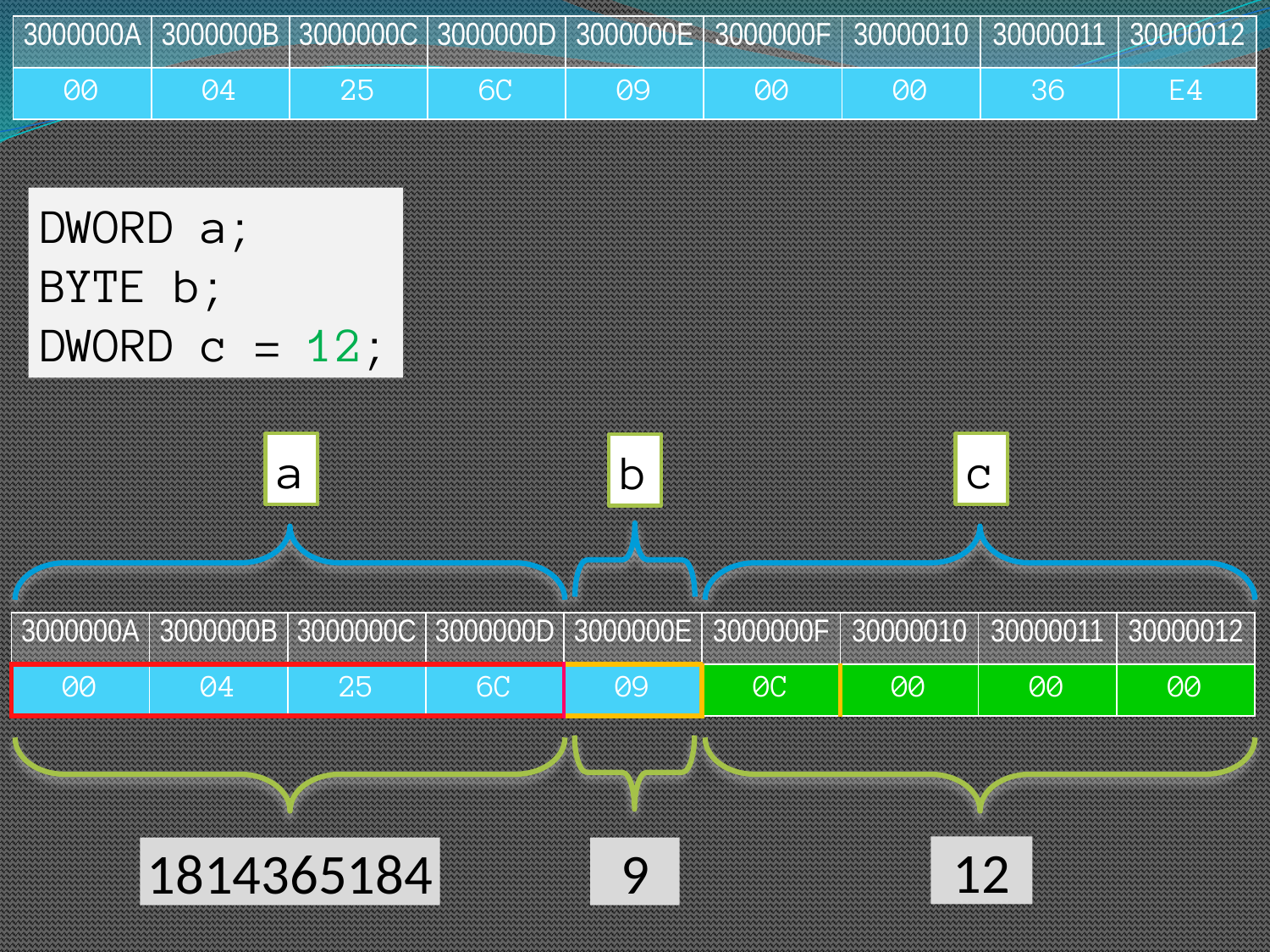

| 3000000A | 3000000B | 3000000C | 3000000D | 3000000E | 3000000F | 30000010 | 30000011 | 30000012 |
| --- | --- | --- | --- | --- | --- | --- | --- | --- |
| 00 | 04 | 25 | 6C | 09 | 00 | 00 | 36 | E4 |
DWORD a;
BYTE b;
DWORD c = 12;

a
c
b

| 3000000A | 3000000B | 3000000C | 3000000D | 3000000E | 3000000F | 30000010 | 30000011 | 30000012 |
| --- | --- | --- | --- | --- | --- | --- | --- | --- |
| 00 | 04 | 25 | 6C | 09 | 0C | 00 | 00 | 00 |

12
9
1814365184